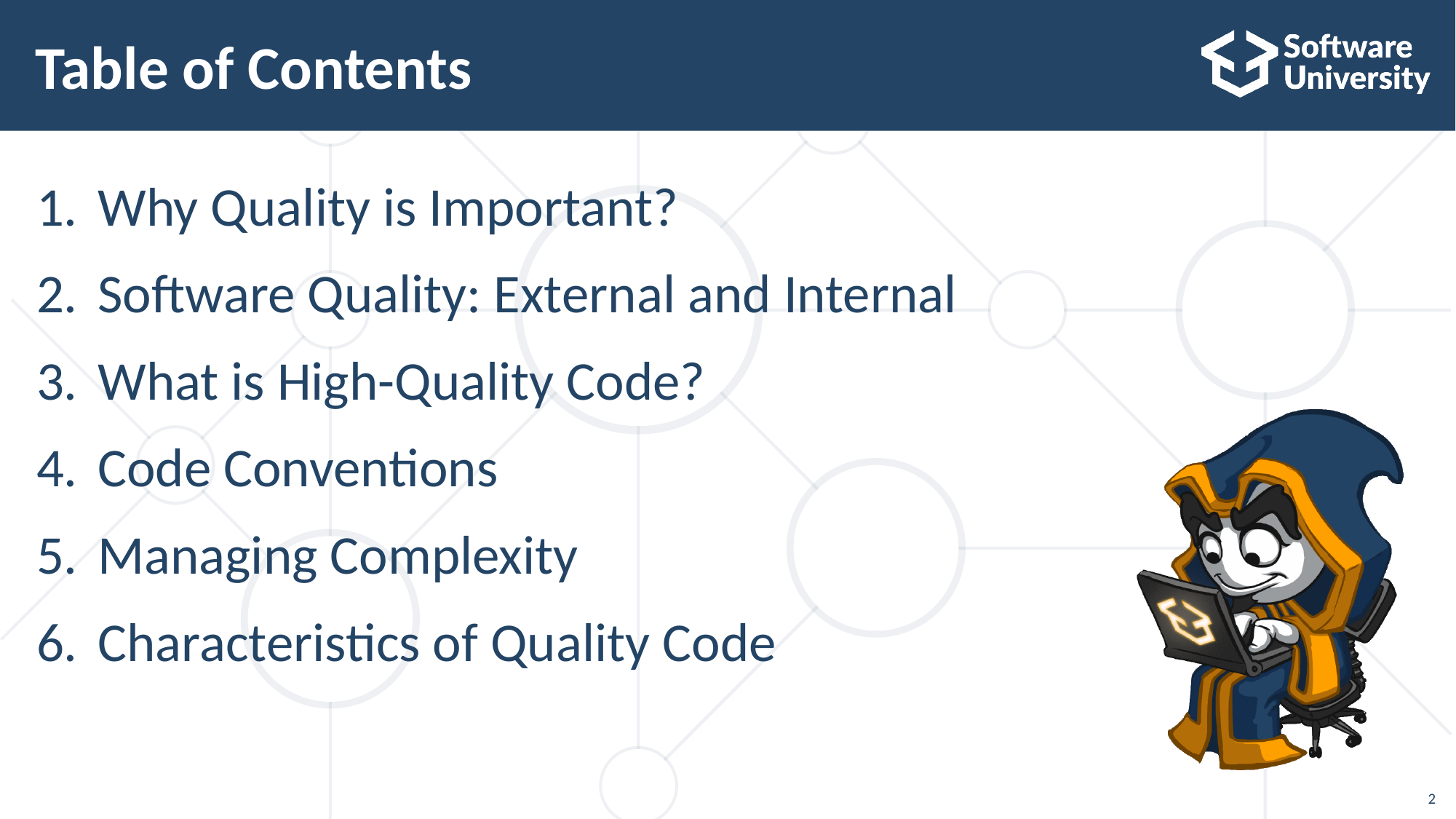

# Table of Contents
Why Quality is Important?
Software Quality: External and Internal
What is High-Quality Code?
Code Conventions
Managing Complexity
Characteristics of Quality Code
2